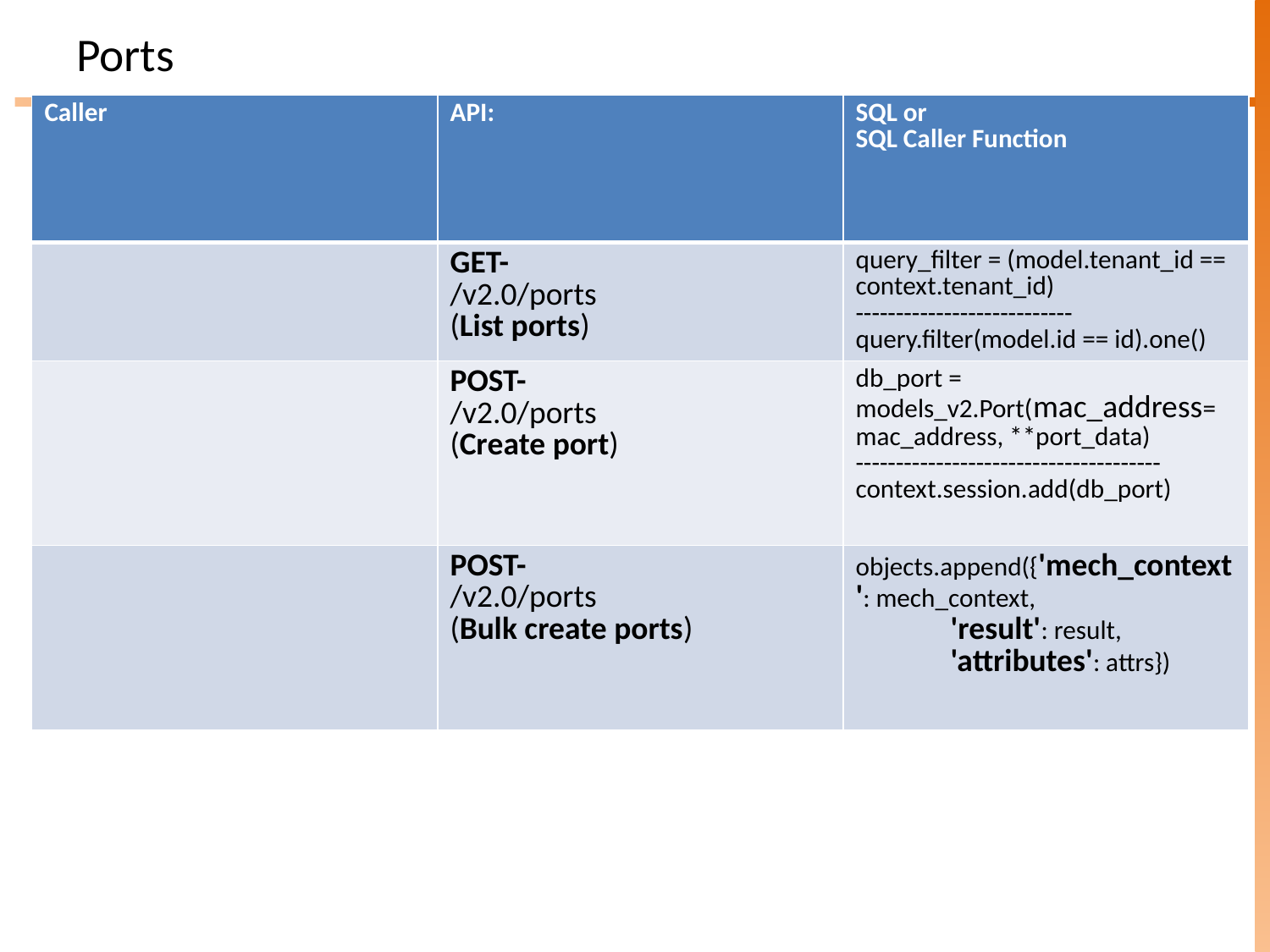

# Ports
| Caller | API: | SQL or SQL Caller Function |
| --- | --- | --- |
|  | GET- /v2.0/ports (List ports) | query\_filter = (model.tenant\_id == context.tenant\_id) --------------------------- query.filter(model.id == id).one() |
|  | POST- /v2.0/ports (Create port) | db\_port = models\_v2.Port(mac\_address=mac\_address, \*\*port\_data) -------------------------------------- context.session.add(db\_port) |
|  | POST- /v2.0/ports (Bulk create ports) | objects.append({'mech\_context': mech\_context, 'result': result, 'attributes': attrs}) |